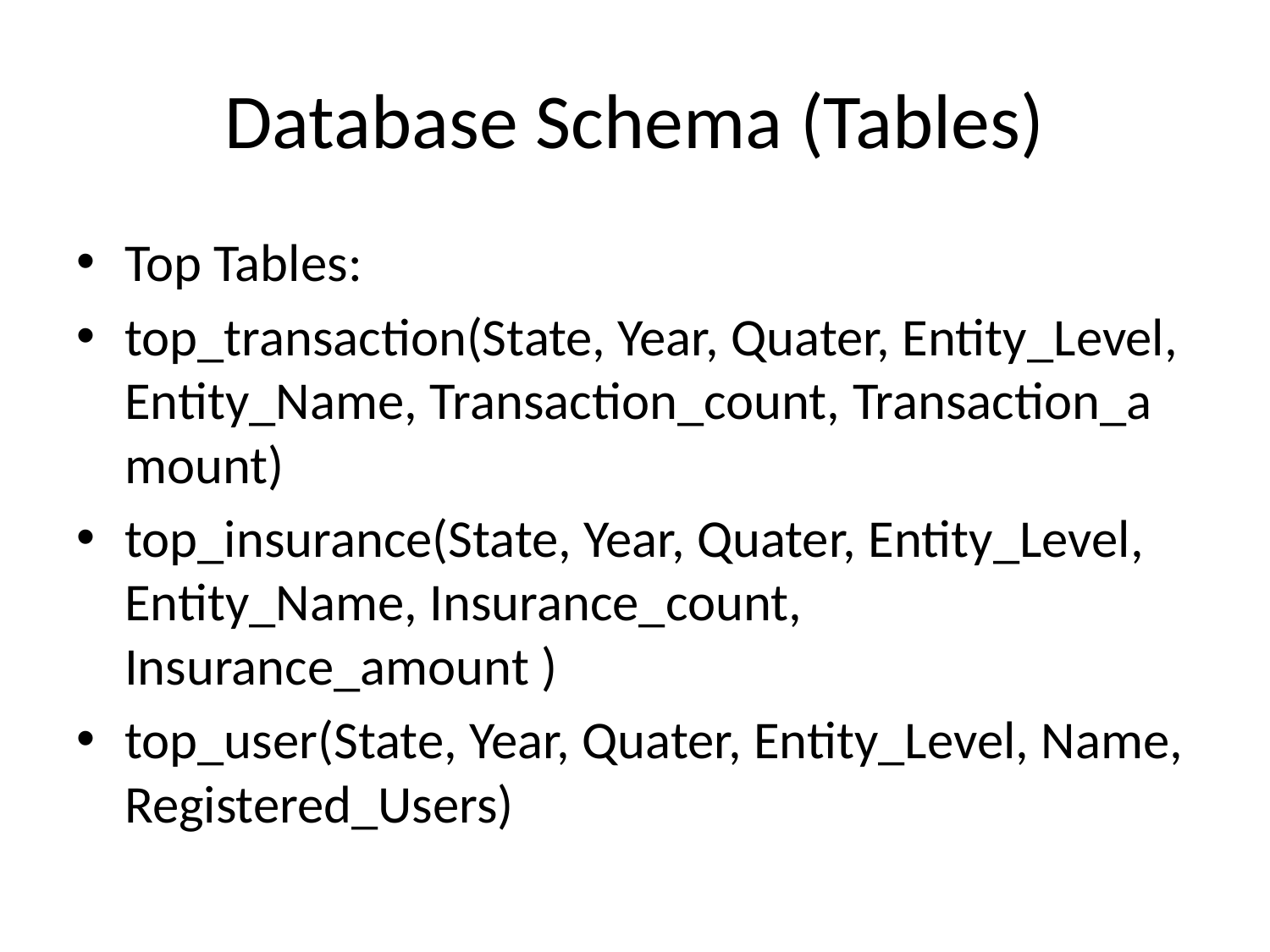

# Database Schema (Tables)
Top Tables:
top_transaction(State, Year, Quater, Entity_Level, Entity_Name, Transaction_count, Transaction_amount)
top_insurance(State, Year, Quater, Entity_Level, Entity_Name, Insurance_count, Insurance_amount )
top_user(State, Year, Quater, Entity_Level, Name, Registered_Users)